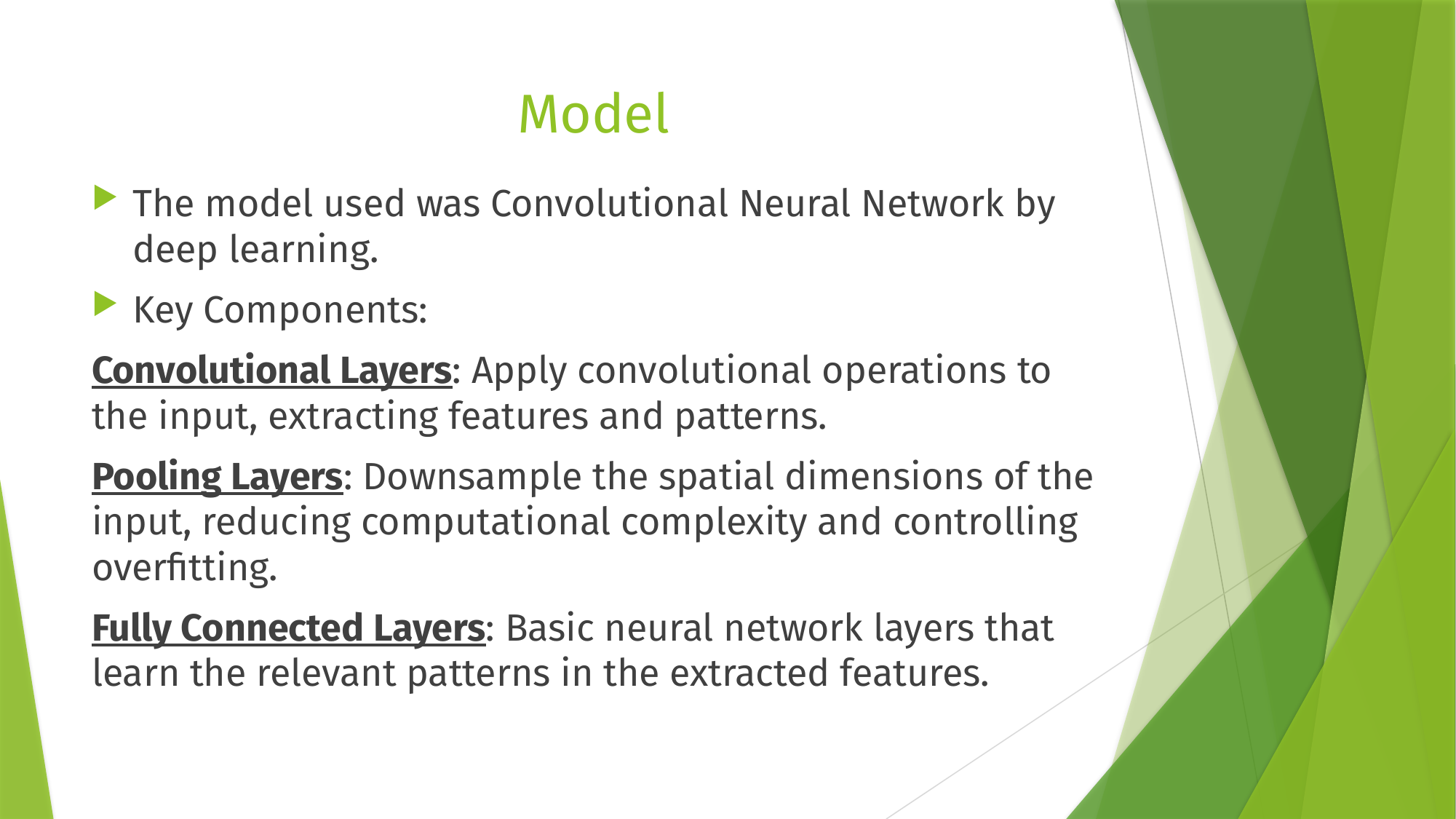

# Model
The model used was Convolutional Neural Network by deep learning.
Key Components:
Convolutional Layers: Apply convolutional operations to the input, extracting features and patterns.
Pooling Layers: Downsample the spatial dimensions of the input, reducing computational complexity and controlling overfitting.
Fully Connected Layers: Basic neural network layers that learn the relevant patterns in the extracted features.